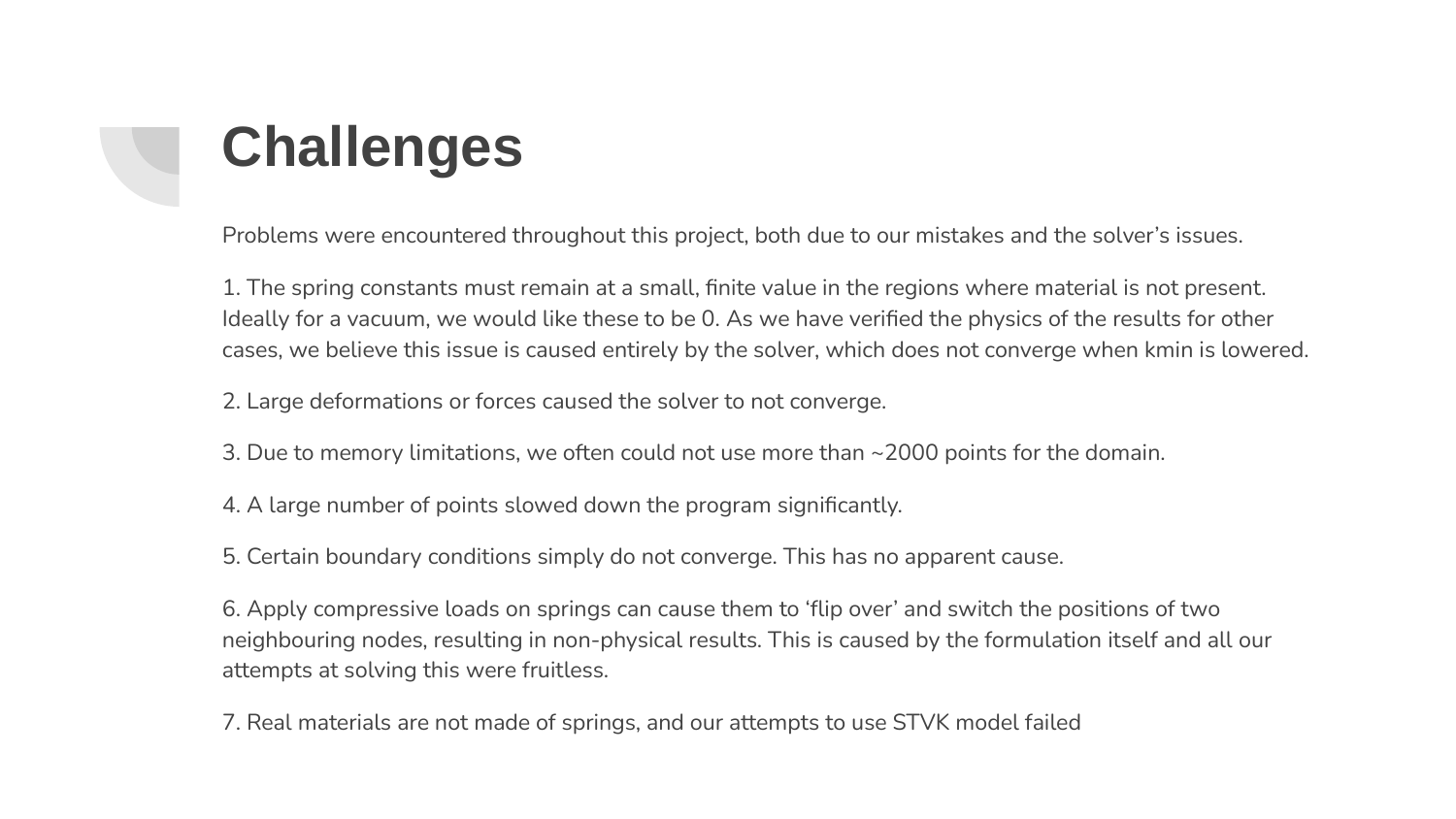

# Challenges
Problems were encountered throughout this project, both due to our mistakes and the solver’s issues.
1. The spring constants must remain at a small, finite value in the regions where material is not present. Ideally for a vacuum, we would like these to be 0. As we have verified the physics of the results for other cases, we believe this issue is caused entirely by the solver, which does not converge when kmin is lowered.
2. Large deformations or forces caused the solver to not converge.
3. Due to memory limitations, we often could not use more than ~2000 points for the domain.
4. A large number of points slowed down the program significantly.
5. Certain boundary conditions simply do not converge. This has no apparent cause.
6. Apply compressive loads on springs can cause them to ‘flip over’ and switch the positions of two neighbouring nodes, resulting in non-physical results. This is caused by the formulation itself and all our attempts at solving this were fruitless.
7. Real materials are not made of springs, and our attempts to use STVK model failed